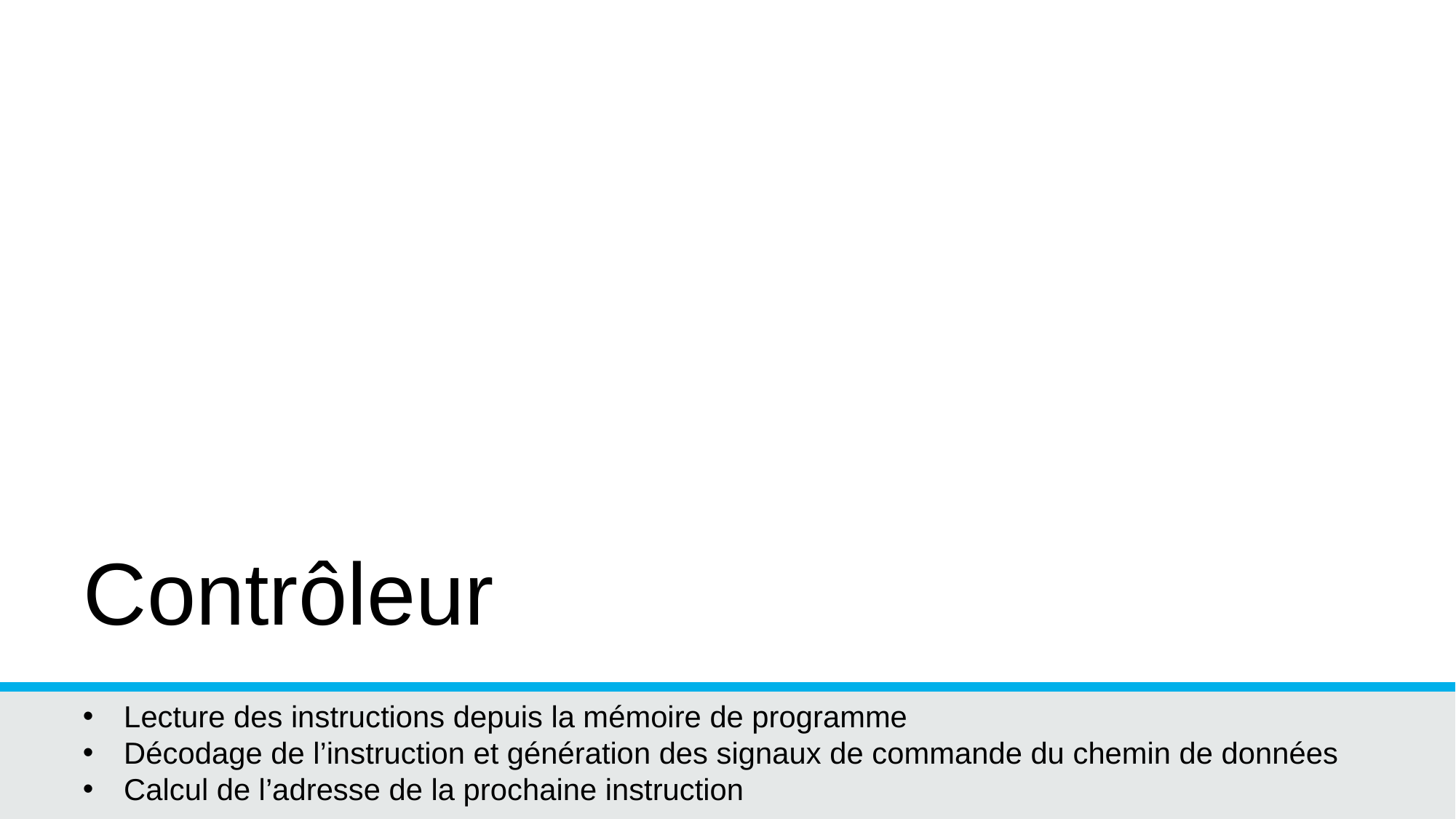

# Contrôleur
Lecture des instructions depuis la mémoire de programme
Décodage de l’instruction et génération des signaux de commande du chemin de données
Calcul de l’adresse de la prochaine instruction